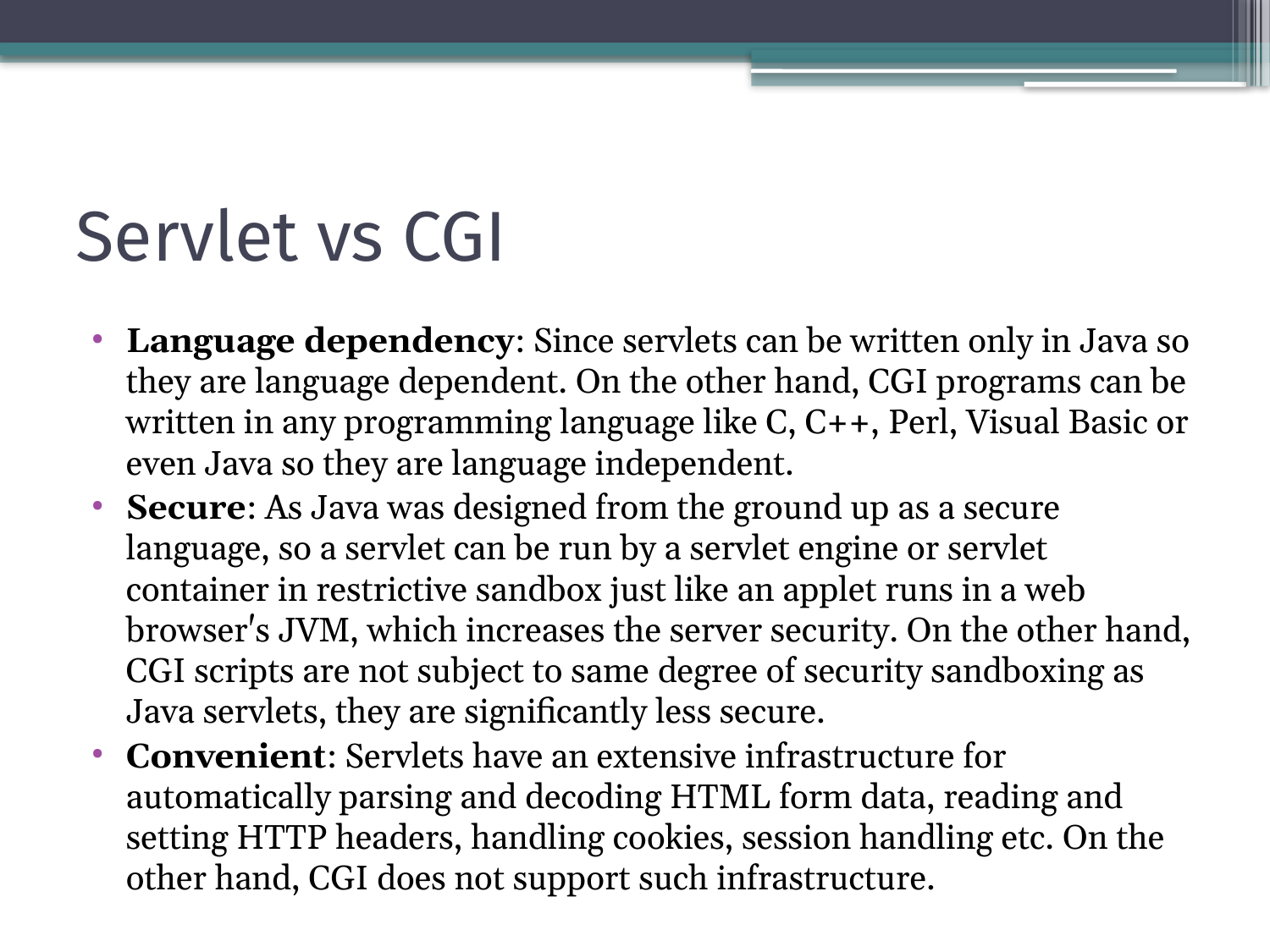

# Servlet vs CGI
Language dependency: Since servlets can be written only in Java so they are language dependent. On the other hand, CGI programs can be written in any programming language like C, C++, Perl, Visual Basic or even Java so they are language independent.
Secure: As Java was designed from the ground up as a secure language, so a servlet can be run by a servlet engine or servlet container in restrictive sandbox just like an applet runs in a web browser's JVM, which increases the server security. On the other hand, CGI scripts are not subject to same degree of security sandboxing as Java servlets, they are significantly less secure.
Convenient: Servlets have an extensive infrastructure for automatically parsing and decoding HTML form data, reading and setting HTTP headers, handling cookies, session handling etc. On the other hand, CGI does not support such infrastructure.